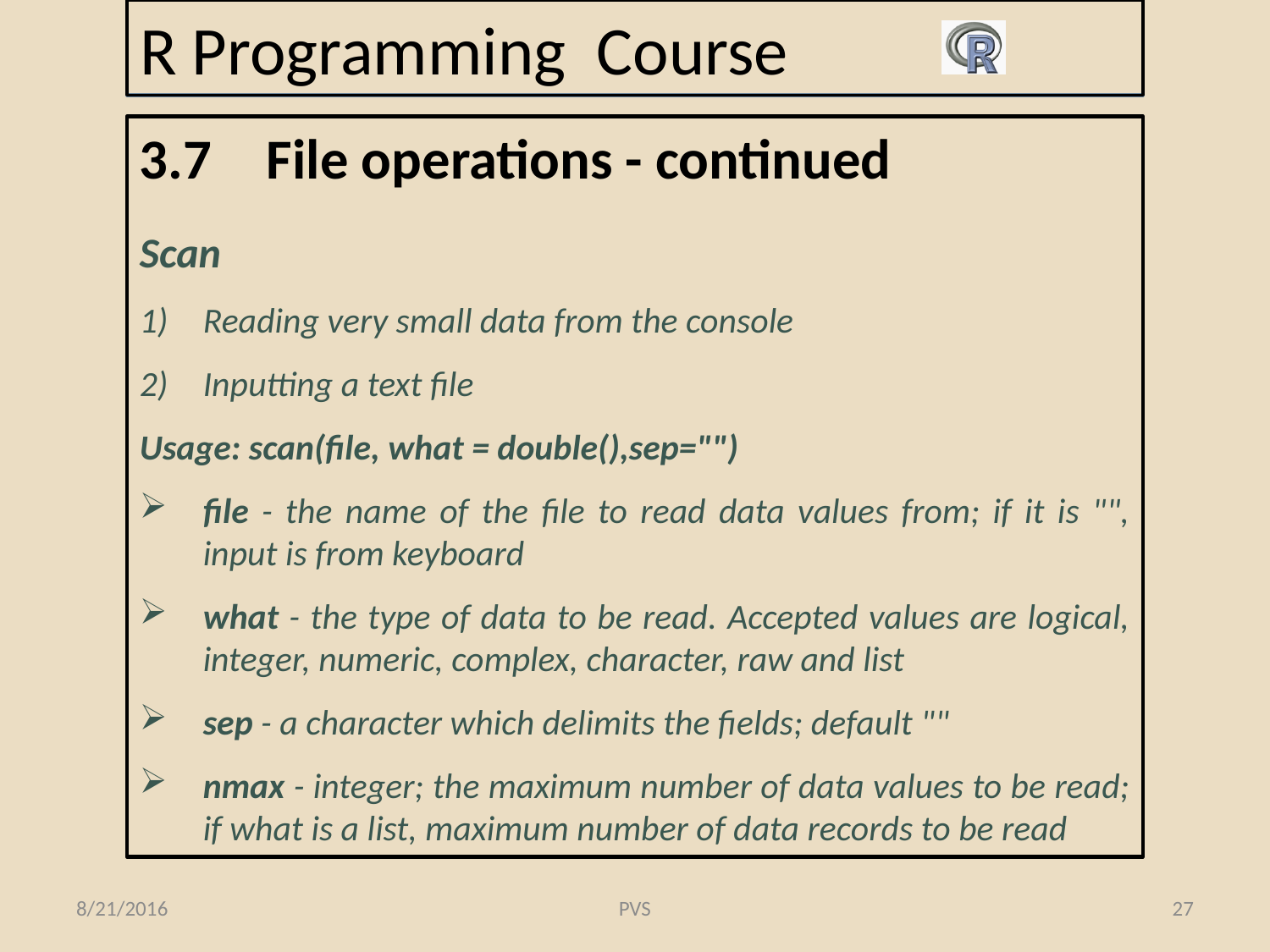

# R Programming  Course

3.7	File operations - continued
Scan
Reading very small data from the console
Inputting a text file
Usage: scan(file, what = double(),sep="")
file - the name of the file to read data values from; if it is "", input is from keyboard
what - the type of data to be read. Accepted values are logical, integer, numeric, complex, character, raw and list
sep - a character which delimits the fields; default ""
nmax - integer; the maximum number of data values to be read; if what is a list, maximum number of data records to be read
8/21/2016
PVS
27